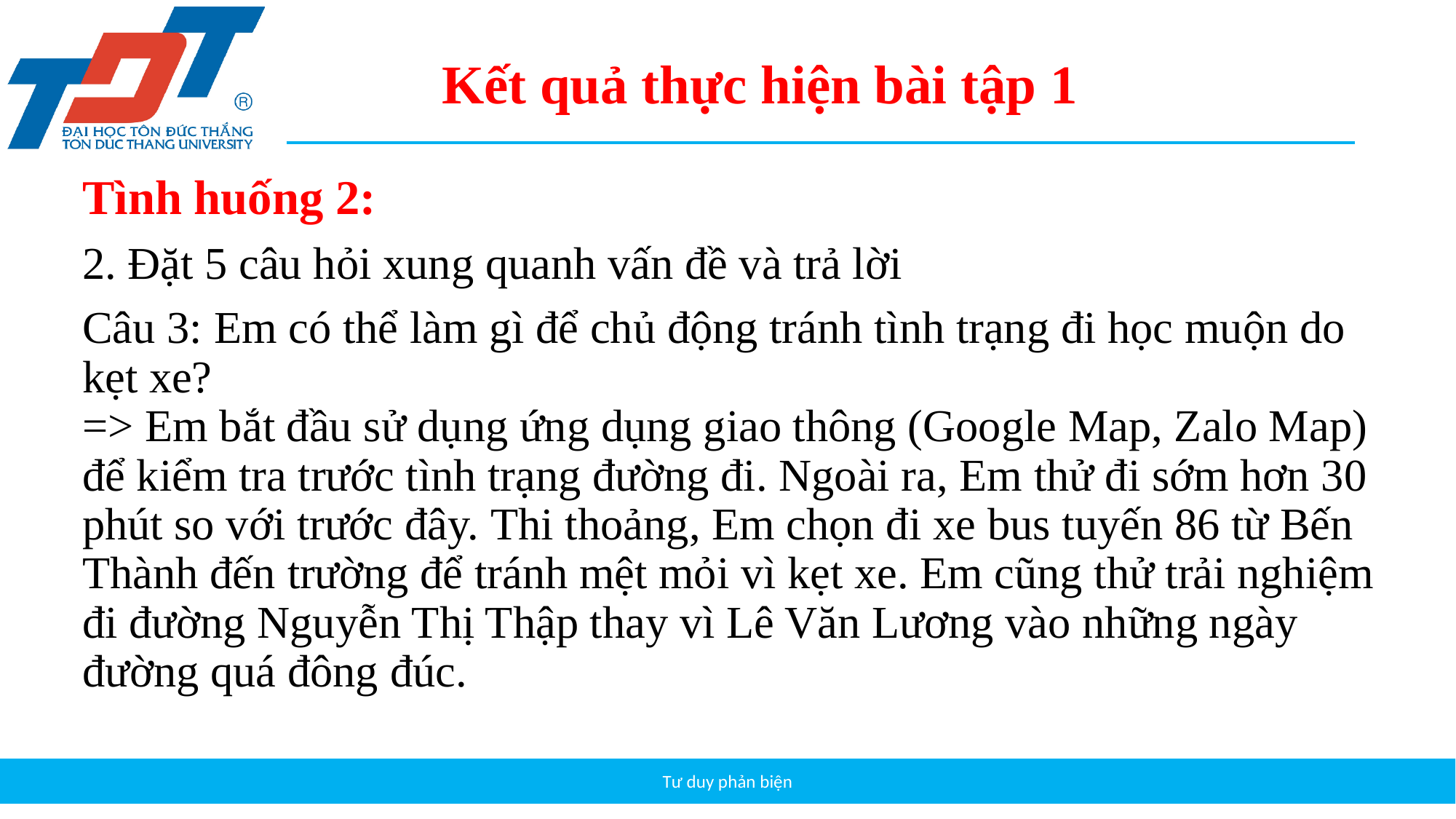

Kết quả thực hiện bài tập 1
Tình huống 2:
2. Đặt 5 câu hỏi xung quanh vấn đề và trả lời
Câu 3: Em có thể làm gì để chủ động tránh tình trạng đi học muộn do kẹt xe?
=> Em bắt đầu sử dụng ứng dụng giao thông (Google Map, Zalo Map) để kiểm tra trước tình trạng đường đi. Ngoài ra, Em thử đi sớm hơn 30 phút so với trước đây. Thi thoảng, Em chọn đi xe bus tuyến 86 từ Bến Thành đến trường để tránh mệt mỏi vì kẹt xe. Em cũng thử trải nghiệm đi đường Nguyễn Thị Thập thay vì Lê Văn Lương vào những ngày đường quá đông đúc.

Tư duy phản biện